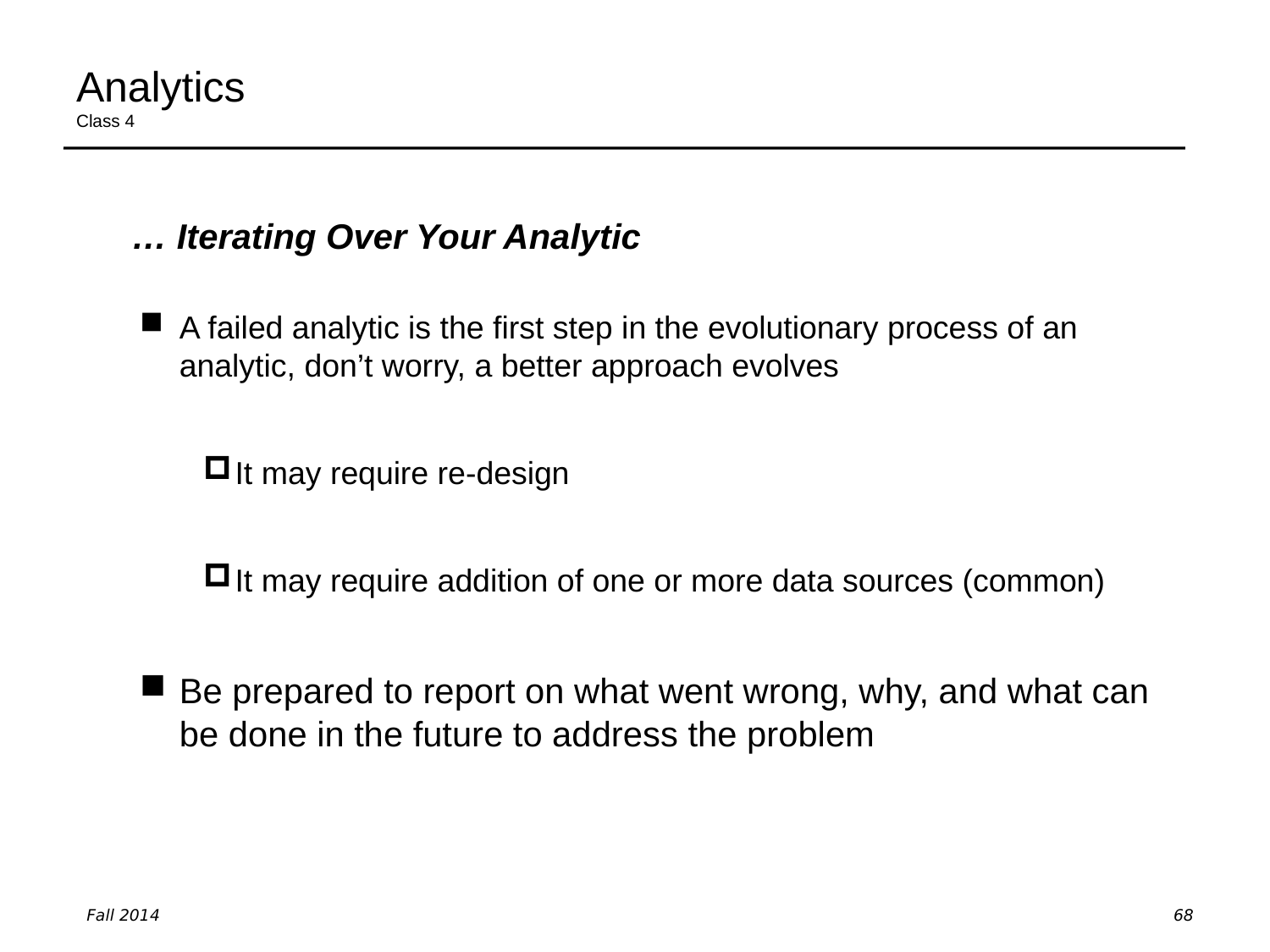

# Analytics Class 4

… Iterating Over Your Analytic

A failed analytic is the first step in the evolutionary process of an analytic, don’t worry, a better approach evolves

It may require re-design

It may require addition of one or more data sources (common)

Be prepared to report on what went wrong, why, and what can be done in the future to address the problem

68